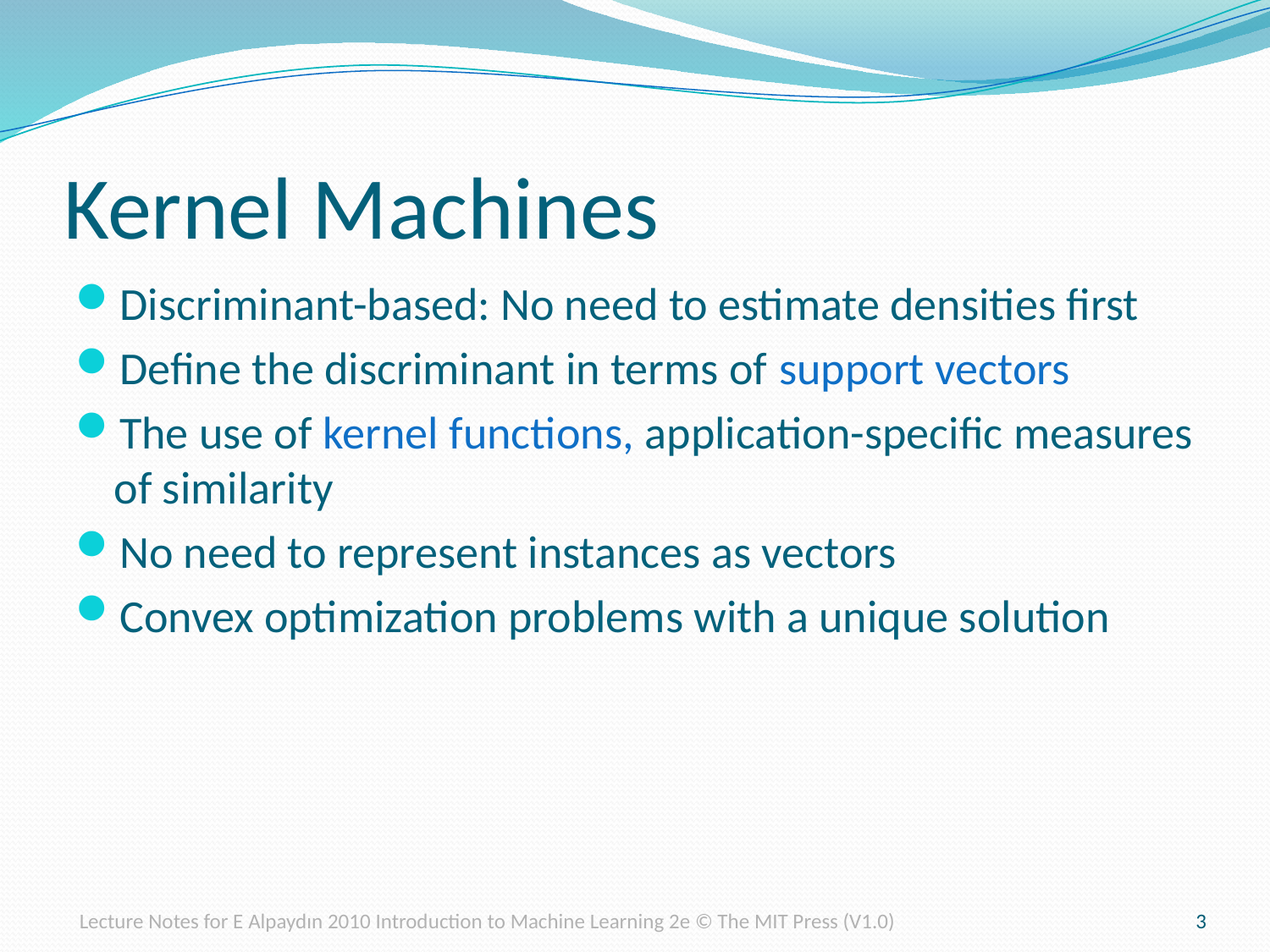

# Kernel Machines
Discriminant-based: No need to estimate densities first
Define the discriminant in terms of support vectors
The use of kernel functions, application-specific measures of similarity
No need to represent instances as vectors
Convex optimization problems with a unique solution

Lecture Notes for E Alpaydın 2010 Introduction to Machine Learning 2e © The MIT Press (V1.0)
3